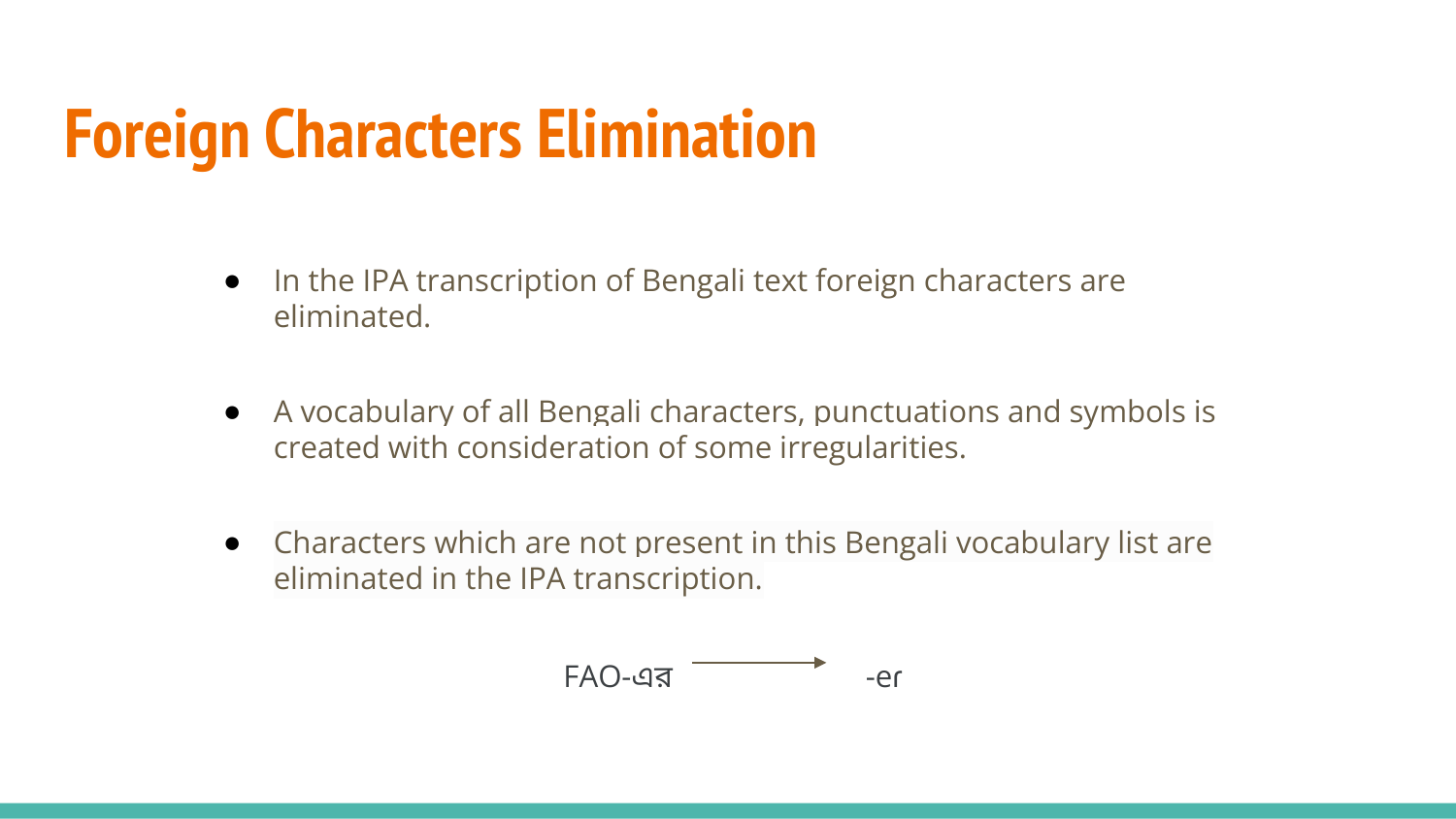

# Foreign Characters Elimination
In the IPA transcription of Bengali text foreign characters are eliminated.
A vocabulary of all Bengali characters, punctuations and symbols is created with consideration of some irregularities.
Characters which are not present in this Bengali vocabulary list are eliminated in the IPA transcription.
FAO-এর
-eɾ